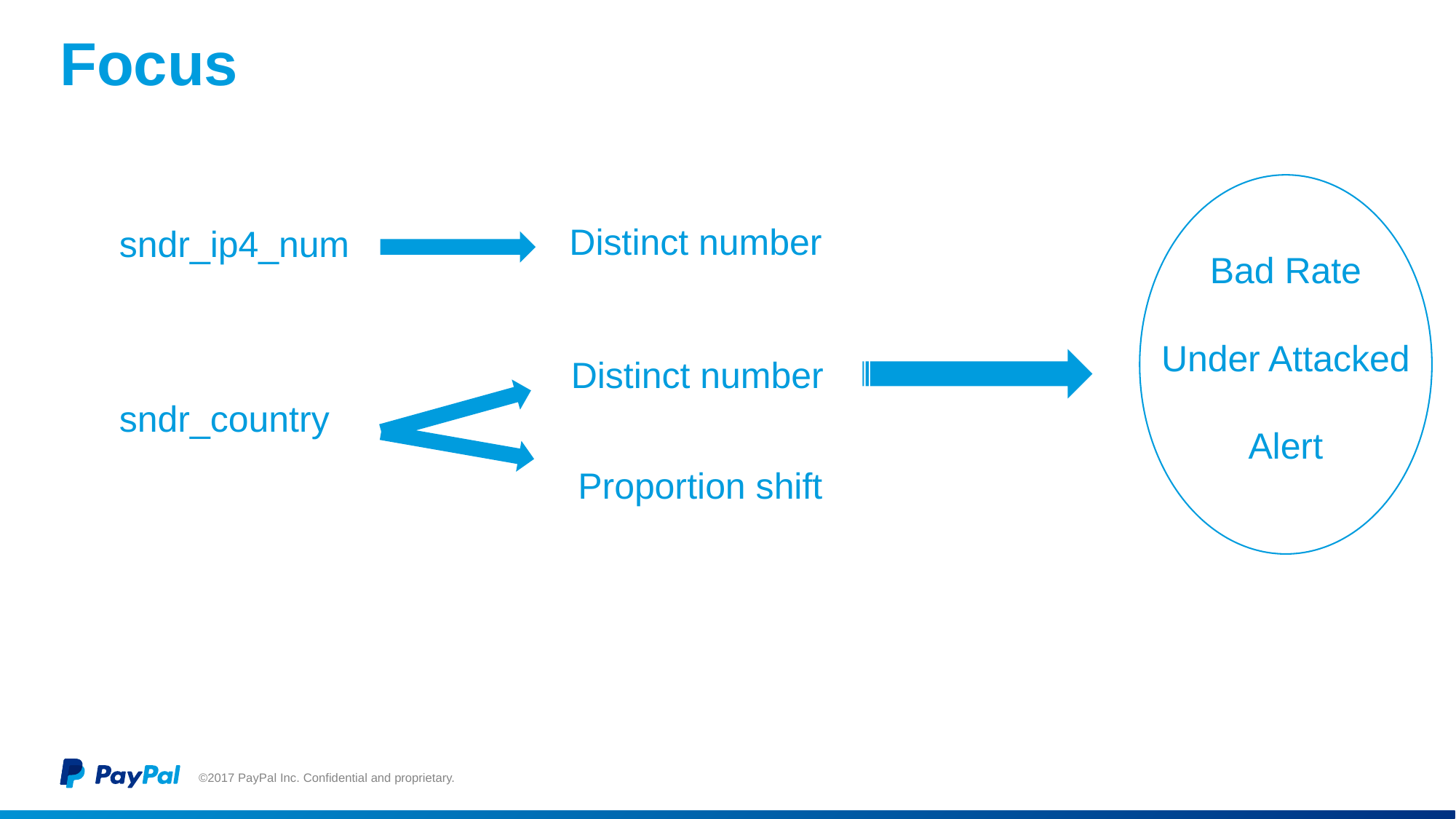

# Focus

Distinct number
sndr_ip4_num

sndr_country

Bad Rate

Under Attacked

Alert

Distinct number

Proportion shift
©2017 PayPal Inc. Confidential and proprietary.